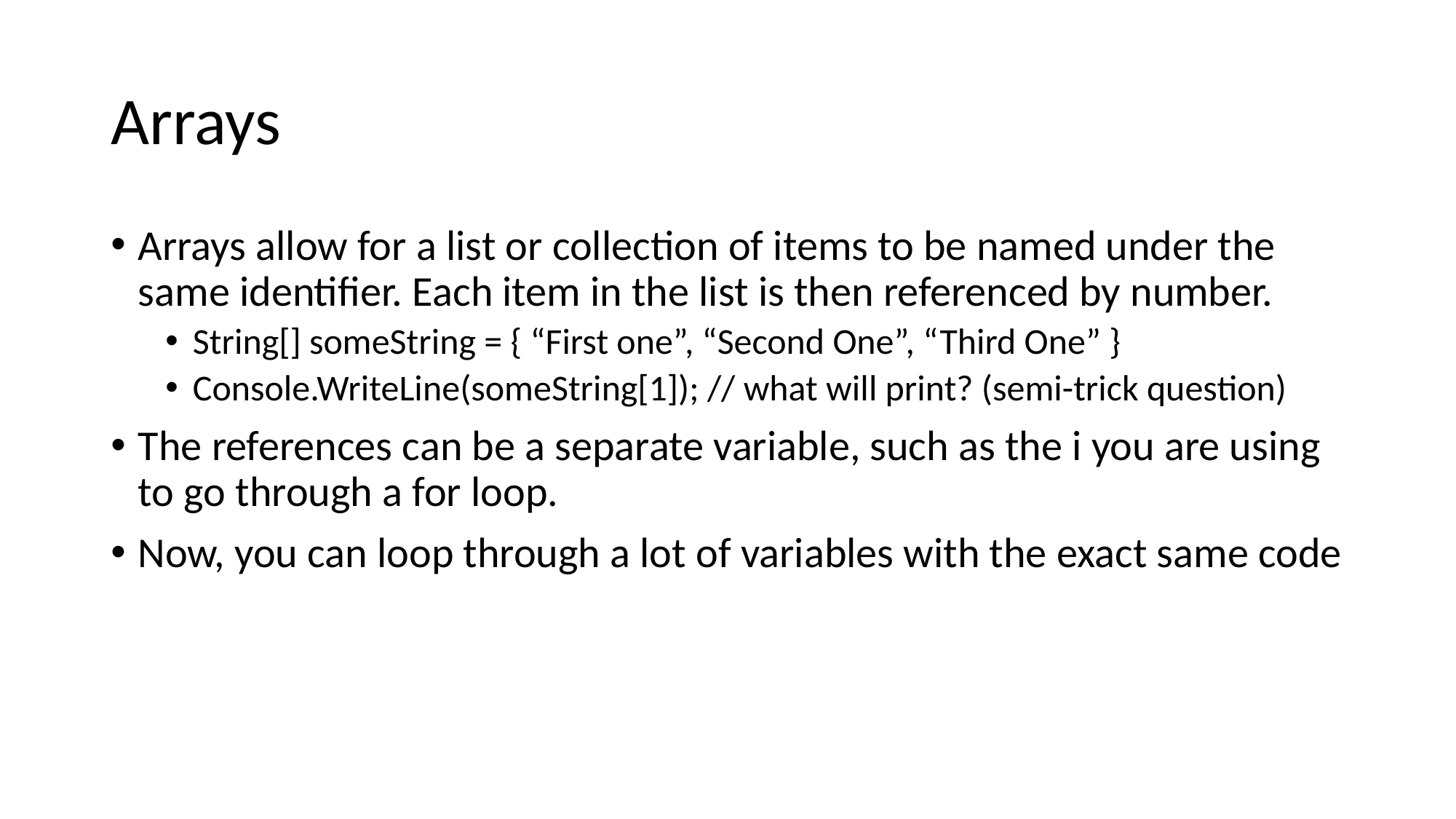

# Arrays
Arrays allow for a list or collection of items to be named under the same identifier. Each item in the list is then referenced by number.
String[] someString = { “First one”, “Second One”, “Third One” }
Console.WriteLine(someString[1]); // what will print? (semi-trick question)
The references can be a separate variable, such as the i you are using to go through a for loop.
Now, you can loop through a lot of variables with the exact same code